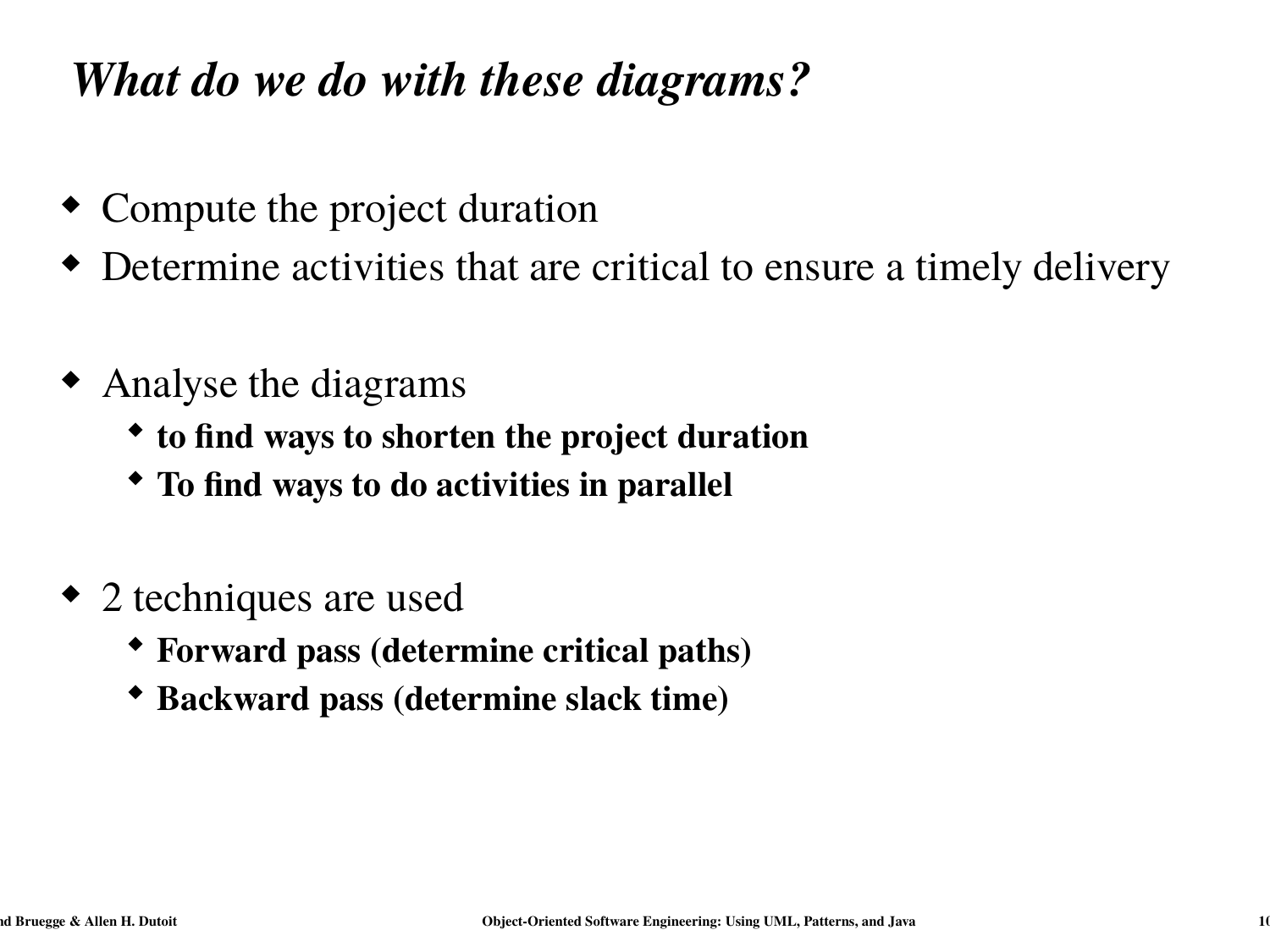

# What do we do with these diagrams?
Compute the project duration
Determine activities that are critical to ensure a timely delivery

Analyse the diagrams
to find ways to shorten the project duration
To find ways to do activities in parallel

2 techniques are used
Forward pass (determine critical paths)
Backward pass (determine slack time)